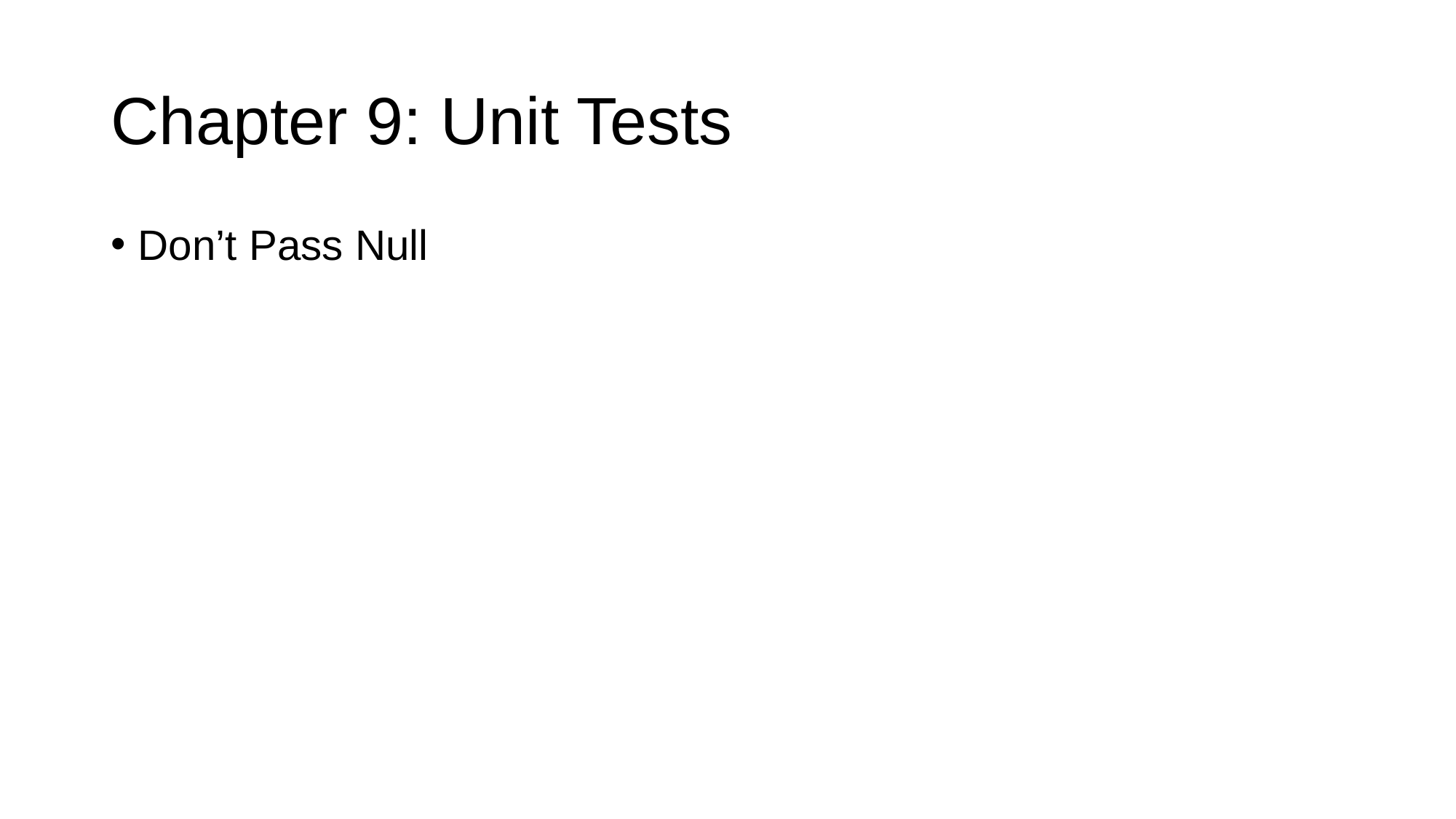

# Chapter 9: Unit Tests
Don’t Pass Null